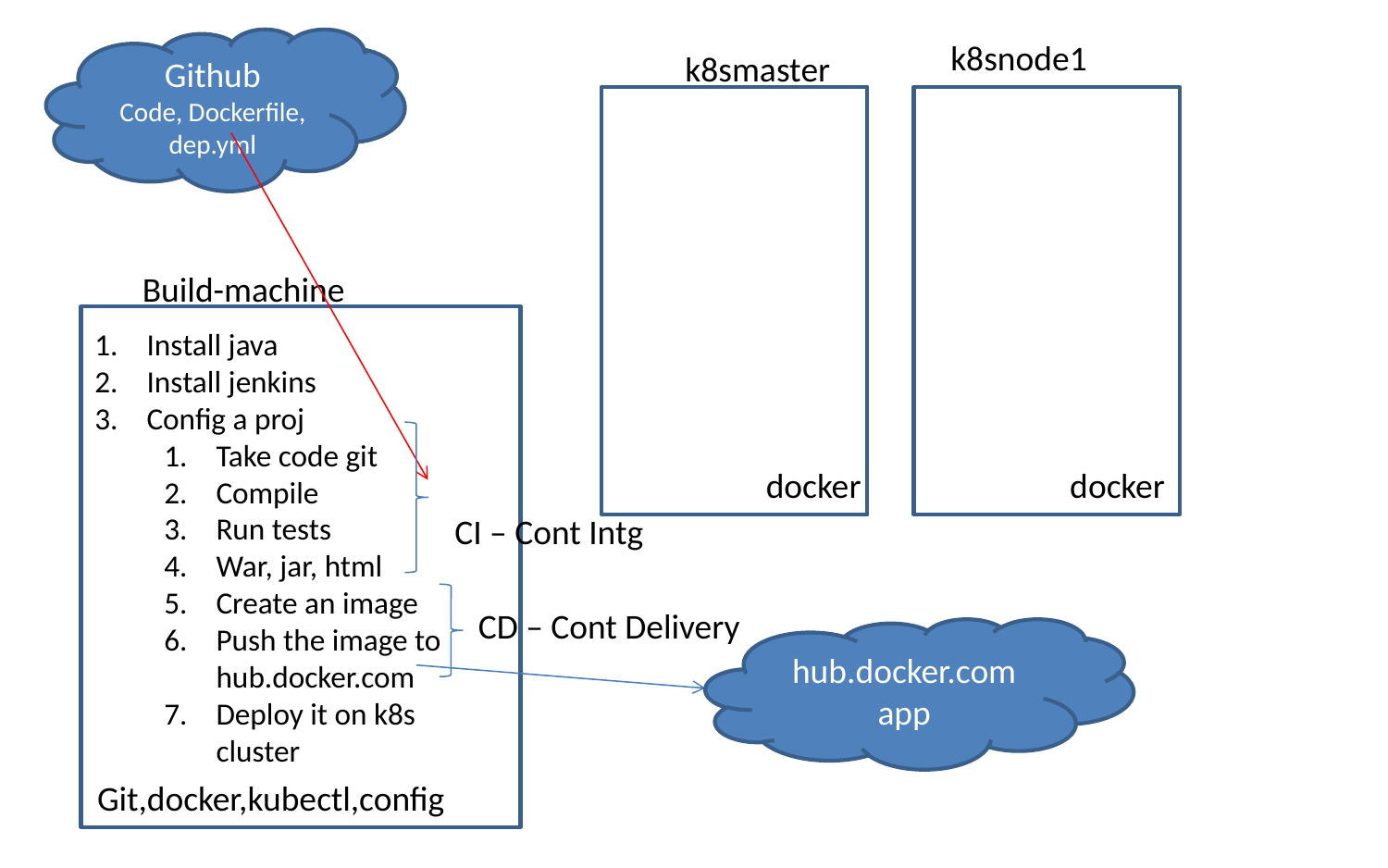

Github
Code, Dockerfile, dep.yml
k8snode1
k8smaster

Build-machine

Install java
Install jenkins
Config a proj
Take code git
Compile
Run tests
War, jar, html
Create an image
Push the image to hub.docker.com
Deploy it on k8s cluster

docker
docker
CI – Cont Intg

CD – Cont Delivery
hub.docker.com
app
Git,docker,kubectl,config